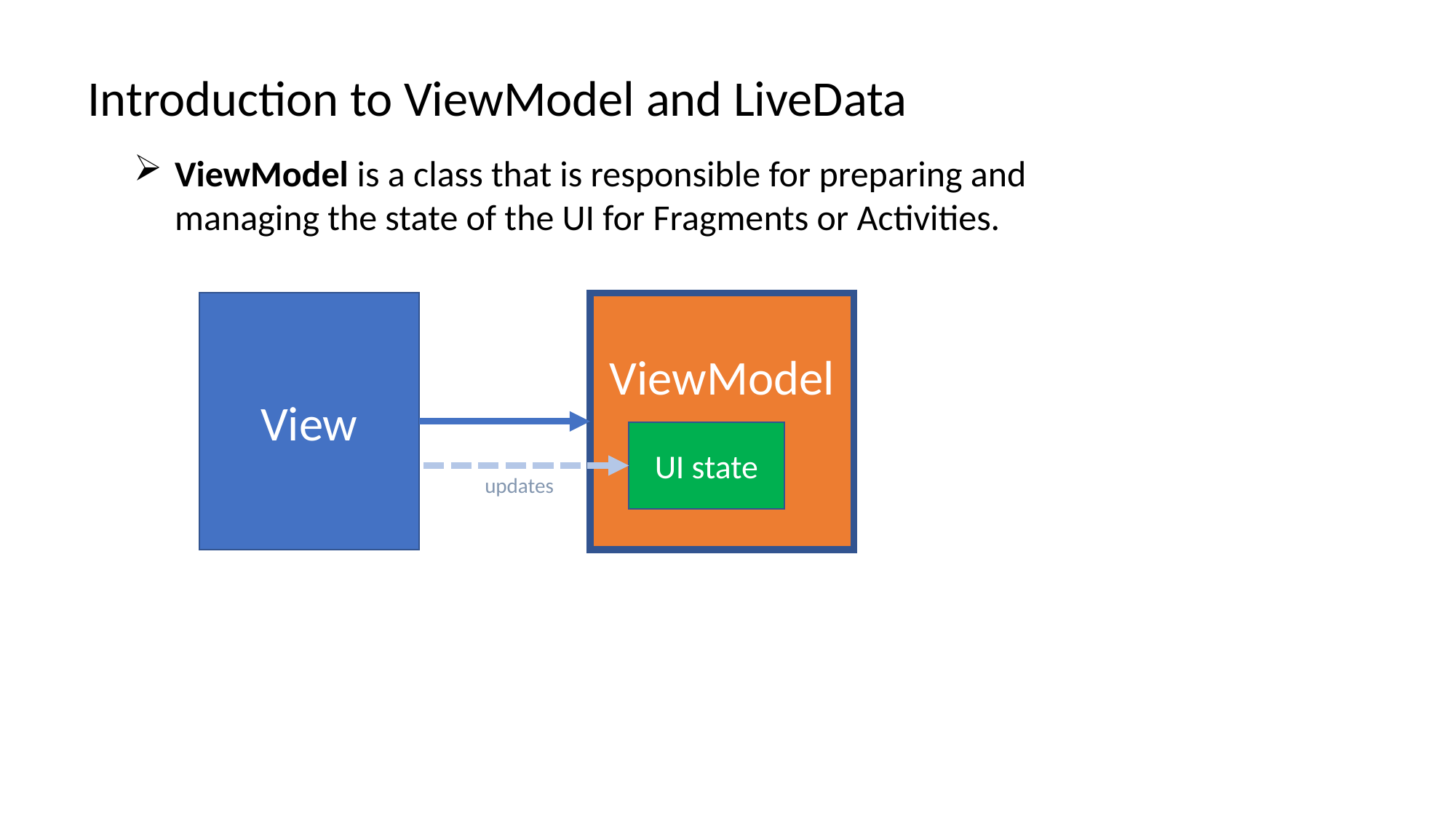

# Introduction to ViewModel and LiveData
ViewModel is a class that is responsible for preparing and managing the state of the UI for Fragments or Activities.

View
ViewModel

Model
UI state
updates